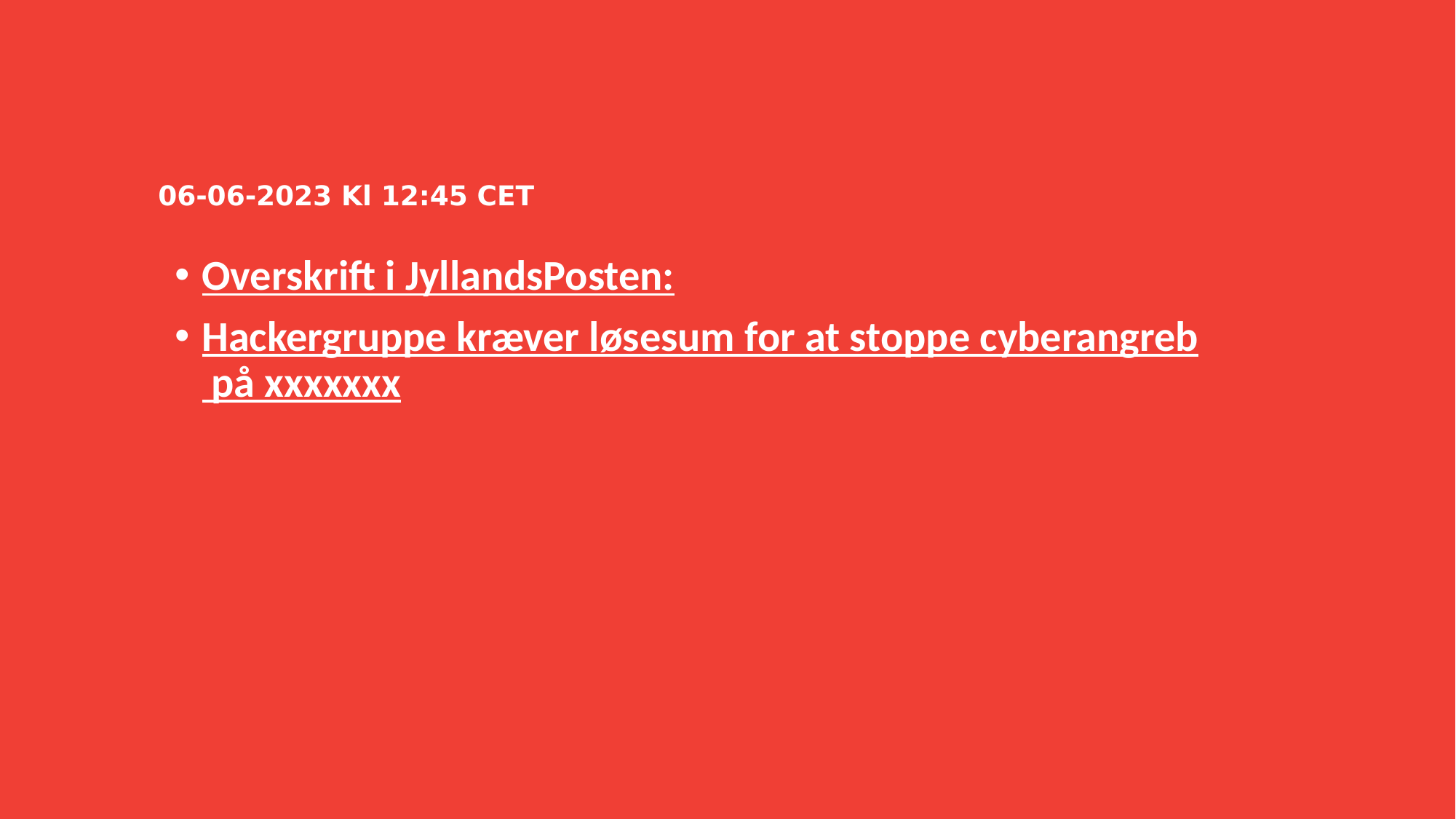

06-06-2023 Kl 12:45 CET
Overskrift i JyllandsPosten:
Hackergruppe kræver løsesum for at stoppe cyberangreb på xxxxxxx